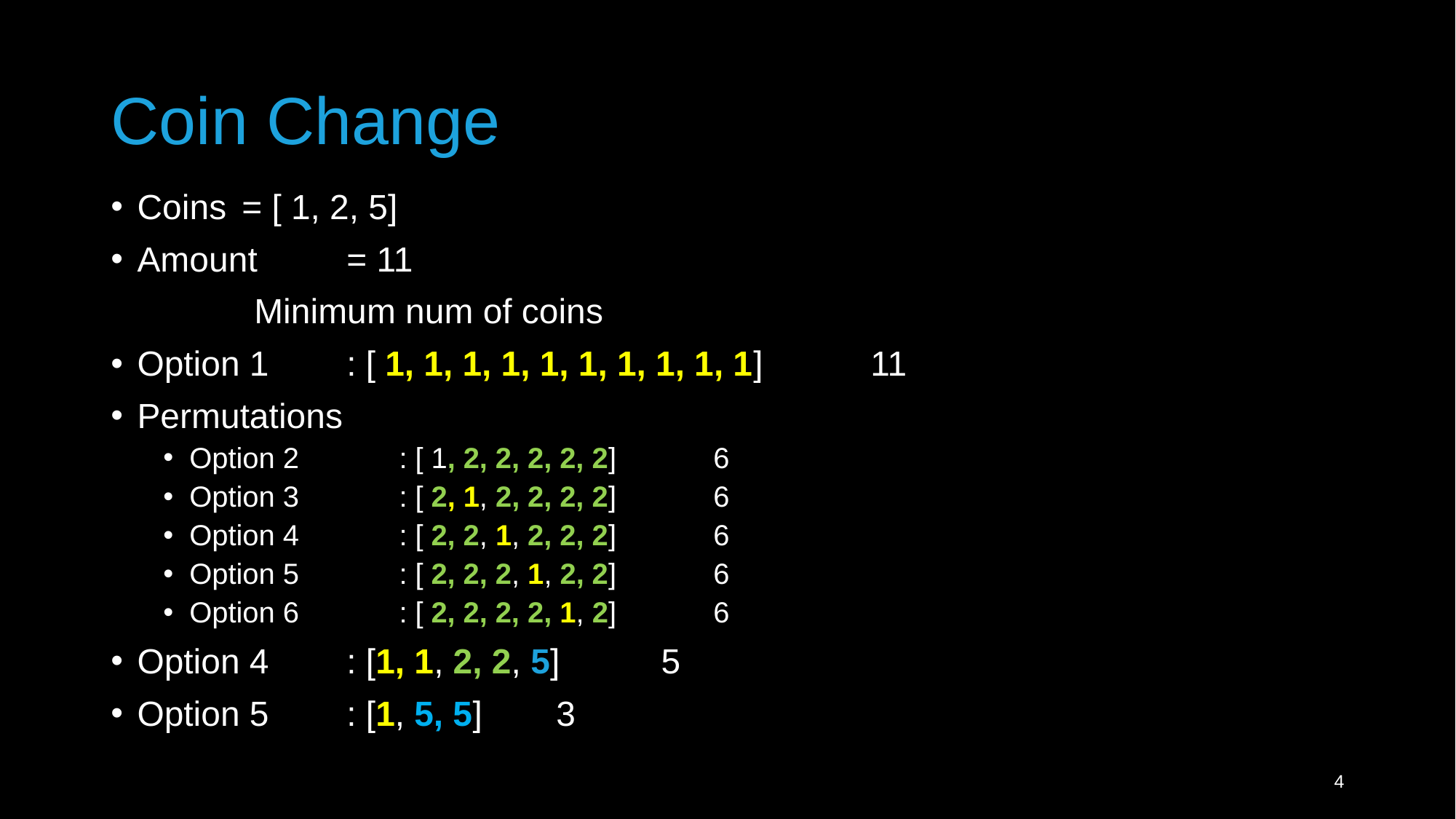

# Coin Change
Coins 	= [ 1, 2, 5]
Amount 	= 11
						    Minimum num of coins
Option 1 	: [ 1, 1, 1, 1, 1, 1, 1, 1, 1, 1]		11
Permutations
Option 2	: [ 1, 2, 2, 2, 2, 2]			6
Option 3	: [ 2, 1, 2, 2, 2, 2]			6
Option 4	: [ 2, 2, 1, 2, 2, 2]			6
Option 5	: [ 2, 2, 2, 1, 2, 2]			6
Option 6	: [ 2, 2, 2, 2, 1, 2]			6
Option 4	: [1, 1, 2, 2, 5]			5
Option 5	: [1, 5, 5]				3

4